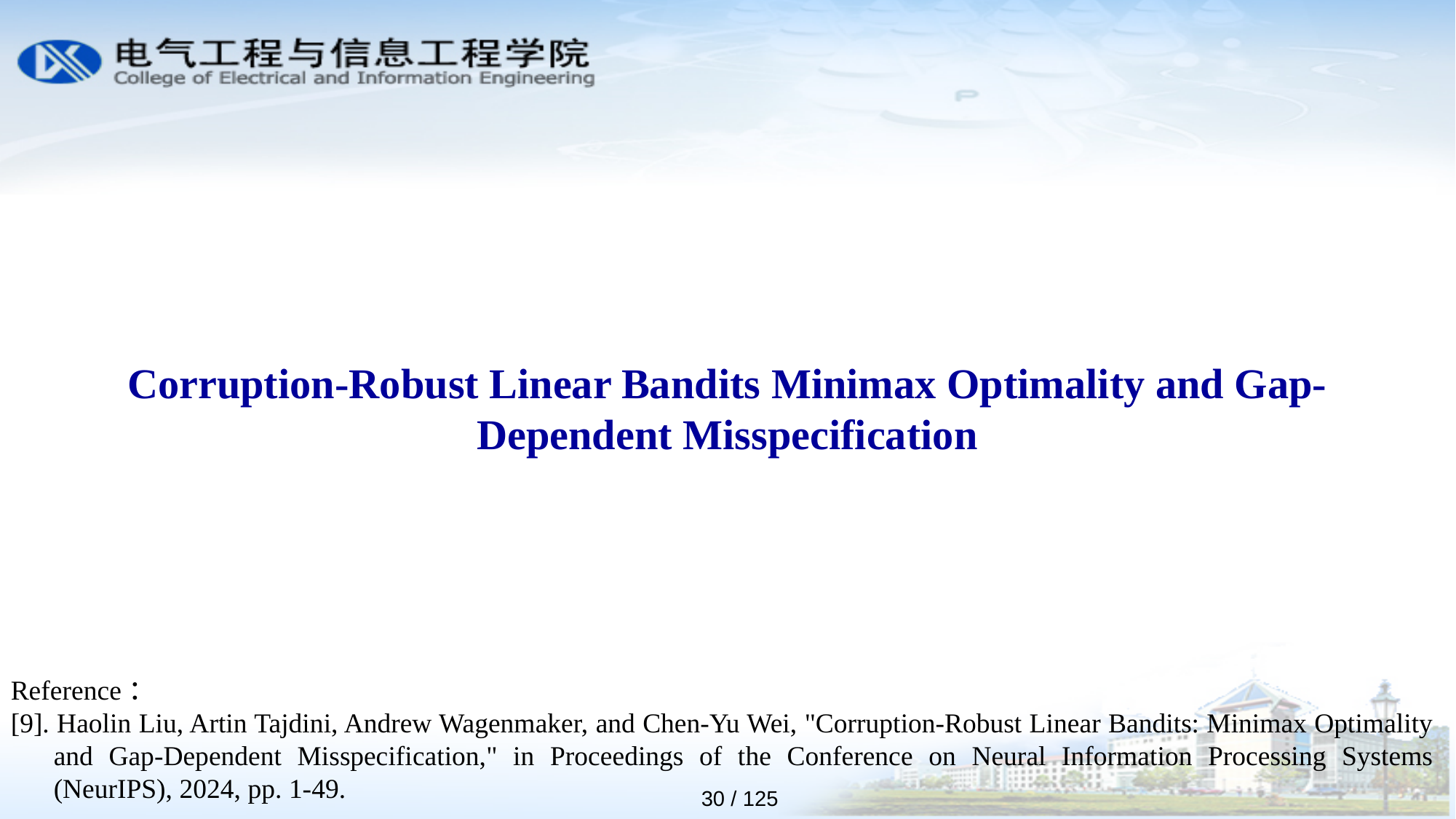

Corruption-Robust Linear Bandits Minimax Optimality and Gap-Dependent Misspecification

Reference：
[9]. Haolin Liu, Artin Tajdini, Andrew Wagenmaker, and Chen-Yu Wei, "Corruption-Robust Linear Bandits: Minimax Optimality and Gap-Dependent Misspecification," in Proceedings of the Conference on Neural Information Processing Systems (NeurIPS), 2024, pp. 1-49.
30 / 125